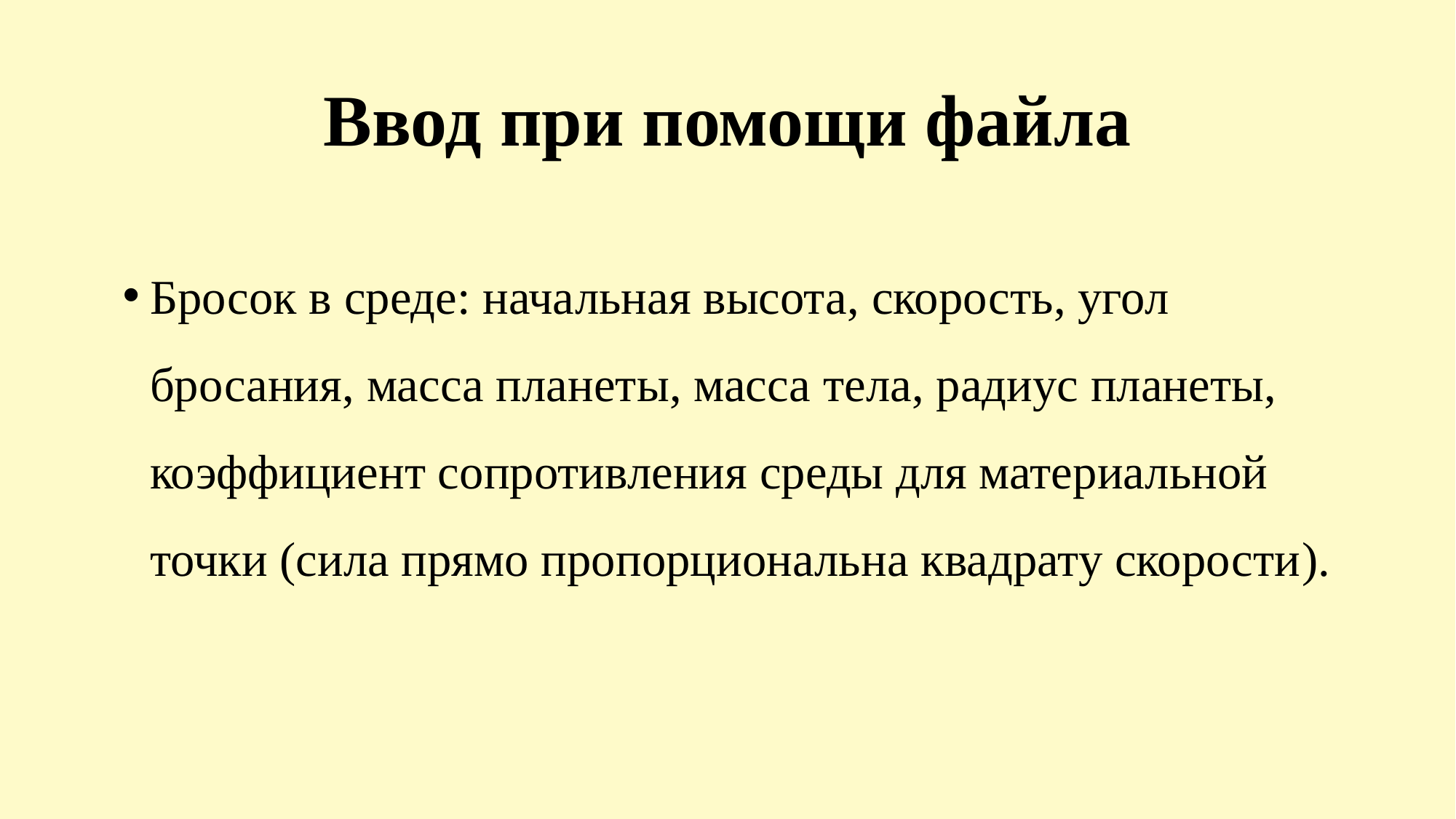

# Ввод при помощи файла
Бросок в среде: начальная высота, скорость, угол бросания, масса планеты, масса тела, радиус планеты, коэффициент сопротивления среды для материальной точки (сила прямо пропорциональна квадрату скорости).